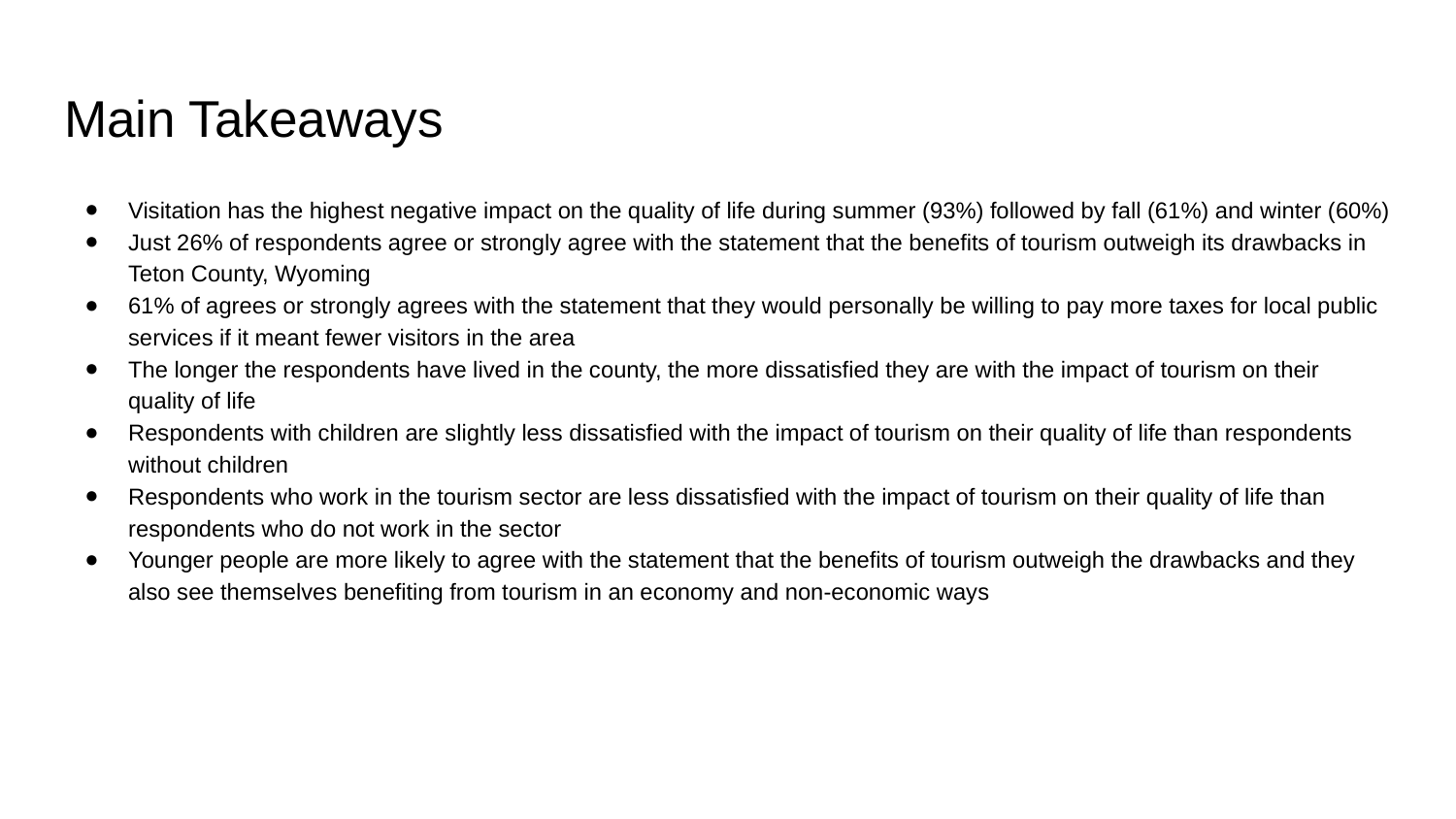

# Main Takeaways

Visitation has the highest negative impact on the quality of life during summer (93%) followed by fall (61%) and winter (60%)
Just 26% of respondents agree or strongly agree with the statement that the benefits of tourism outweigh its drawbacks in Teton County, Wyoming
61% of agrees or strongly agrees with the statement that they would personally be willing to pay more taxes for local public services if it meant fewer visitors in the area
The longer the respondents have lived in the county, the more dissatisfied they are with the impact of tourism on their quality of life
Respondents with children are slightly less dissatisfied with the impact of tourism on their quality of life than respondents without children
Respondents who work in the tourism sector are less dissatisfied with the impact of tourism on their quality of life than respondents who do not work in the sector
Younger people are more likely to agree with the statement that the benefits of tourism outweigh the drawbacks and they also see themselves benefiting from tourism in an economy and non-economic ways